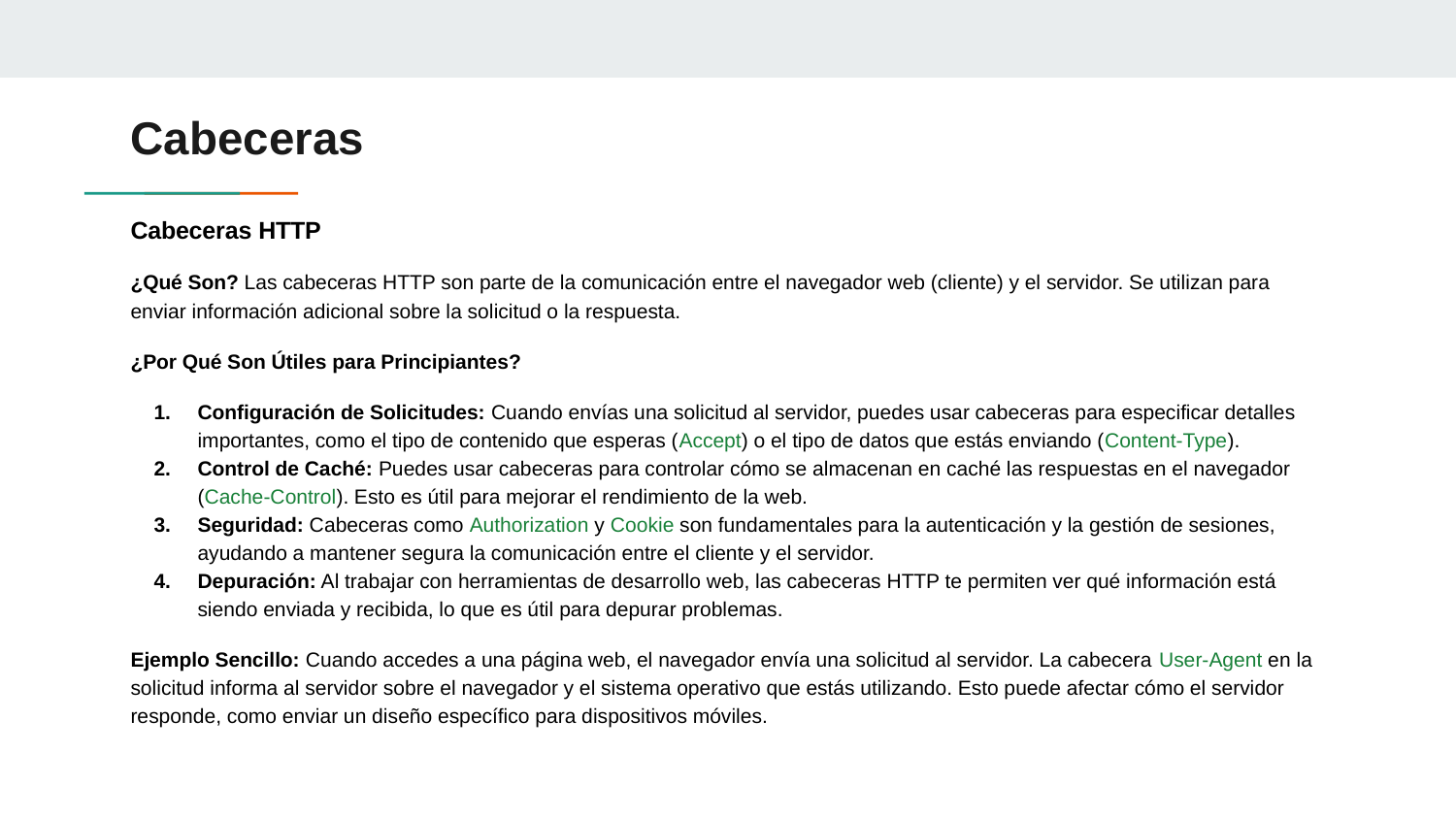

# Cabeceras
Cabeceras HTTP
¿Qué Son? Las cabeceras HTTP son parte de la comunicación entre el navegador web (cliente) y el servidor. Se utilizan para enviar información adicional sobre la solicitud o la respuesta.
¿Por Qué Son Útiles para Principiantes?
Configuración de Solicitudes: Cuando envías una solicitud al servidor, puedes usar cabeceras para especificar detalles importantes, como el tipo de contenido que esperas (Accept) o el tipo de datos que estás enviando (Content-Type).
Control de Caché: Puedes usar cabeceras para controlar cómo se almacenan en caché las respuestas en el navegador (Cache-Control). Esto es útil para mejorar el rendimiento de la web.
Seguridad: Cabeceras como Authorization y Cookie son fundamentales para la autenticación y la gestión de sesiones, ayudando a mantener segura la comunicación entre el cliente y el servidor.
Depuración: Al trabajar con herramientas de desarrollo web, las cabeceras HTTP te permiten ver qué información está siendo enviada y recibida, lo que es útil para depurar problemas.
Ejemplo Sencillo: Cuando accedes a una página web, el navegador envía una solicitud al servidor. La cabecera User-Agent en la solicitud informa al servidor sobre el navegador y el sistema operativo que estás utilizando. Esto puede afectar cómo el servidor responde, como enviar un diseño específico para dispositivos móviles.